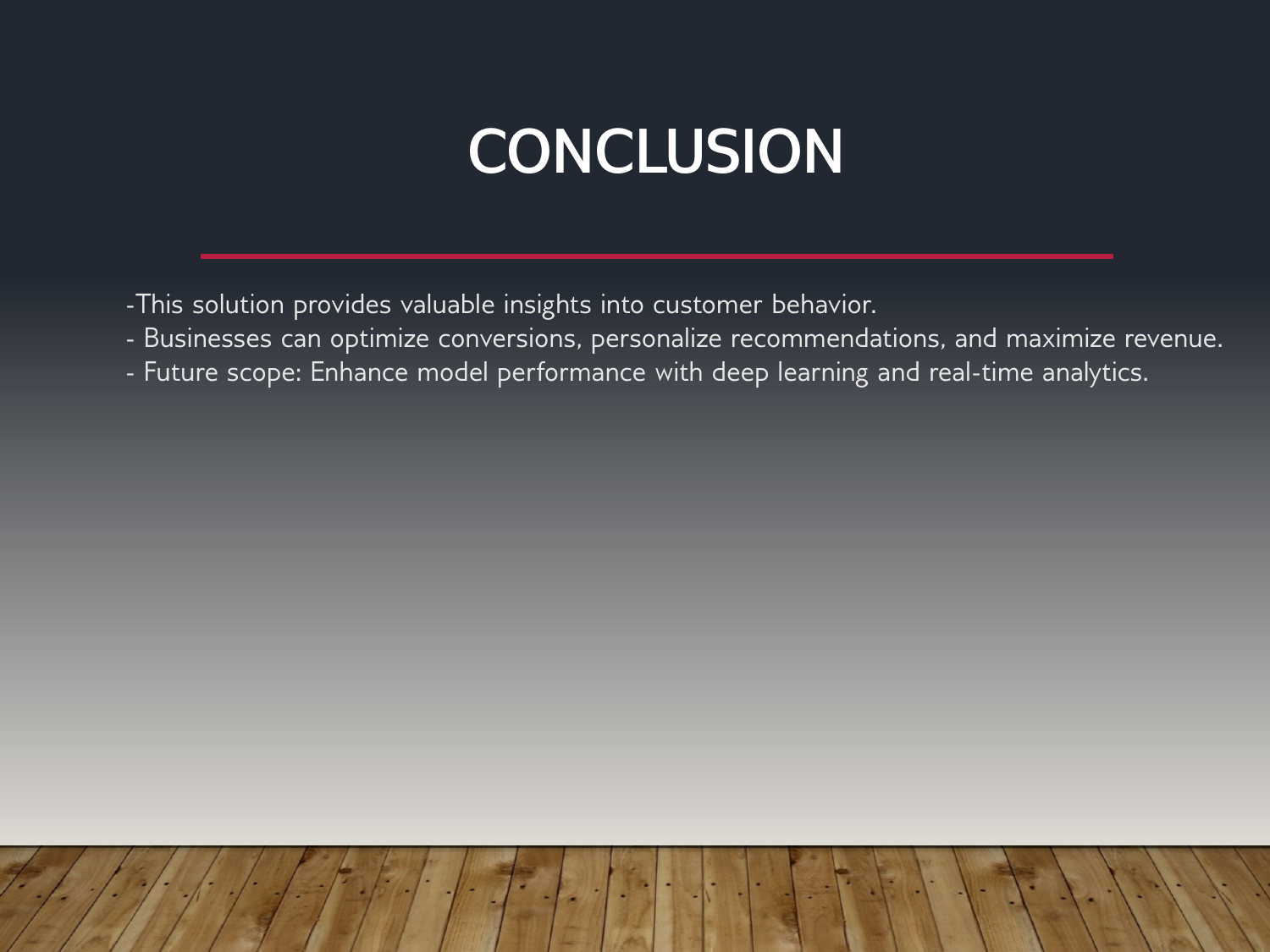

# Conclusion

-This solution provides valuable insights into customer behavior.
- Businesses can optimize conversions, personalize recommendations, and maximize revenue.
- Future scope: Enhance model performance with deep learning and real-time analytics.